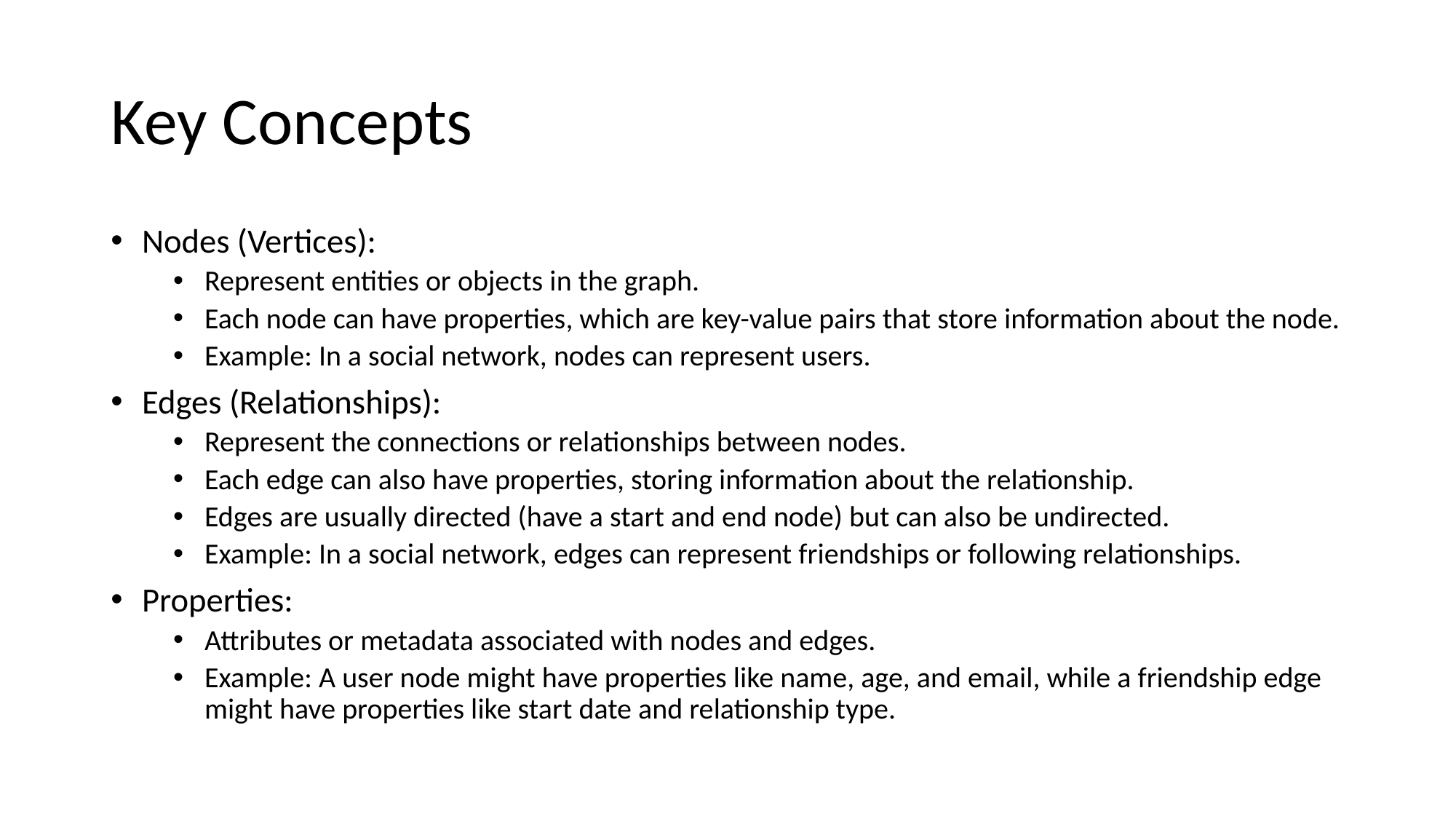

# Key Concepts
Nodes (Vertices):
Represent entities or objects in the graph.
Each node can have properties, which are key-value pairs that store information about the node.
Example: In a social network, nodes can represent users.
Edges (Relationships):
Represent the connections or relationships between nodes.
Each edge can also have properties, storing information about the relationship.
Edges are usually directed (have a start and end node) but can also be undirected.
Example: In a social network, edges can represent friendships or following relationships.
Properties:
Attributes or metadata associated with nodes and edges.
Example: A user node might have properties like name, age, and email, while a friendship edge might have properties like start date and relationship type.